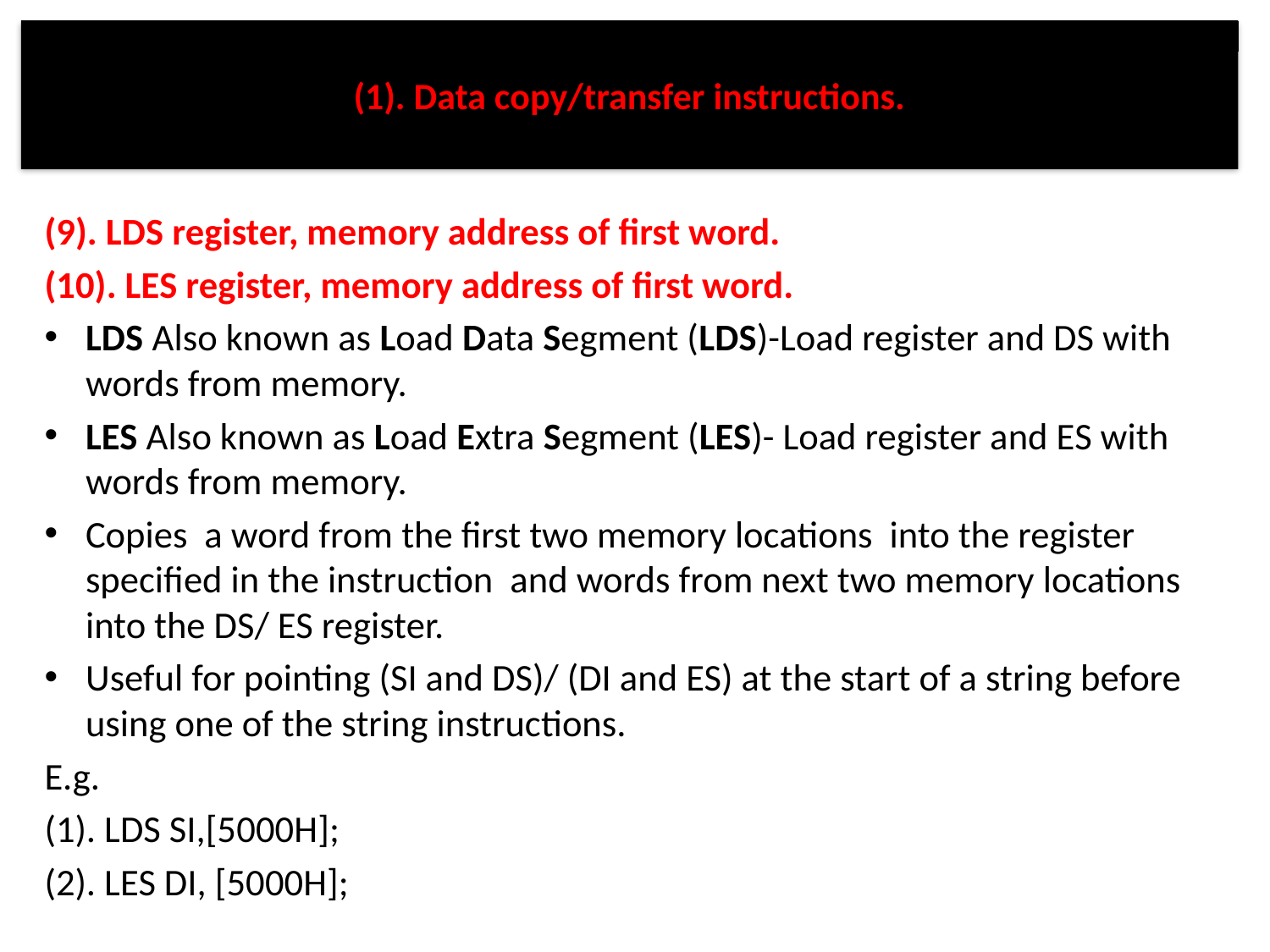

# (1). Data copy/transfer instructions.
(9). LDS register, memory address of first word.
(10). LES register, memory address of first word.
LDS Also known as Load Data Segment (LDS)-Load register and DS with words from memory.
LES Also known as Load Extra Segment (LES)- Load register and ES with words from memory.
Copies  a word from the first two memory locations  into the register specified in the instruction  and words from next two memory locations into the DS/ ES register.
Useful for pointing (SI and DS)/ (DI and ES) at the start of a string before using one of the string instructions.
E.g.
(1). LDS SI,[5000H];
(2). LES DI, [5000H];